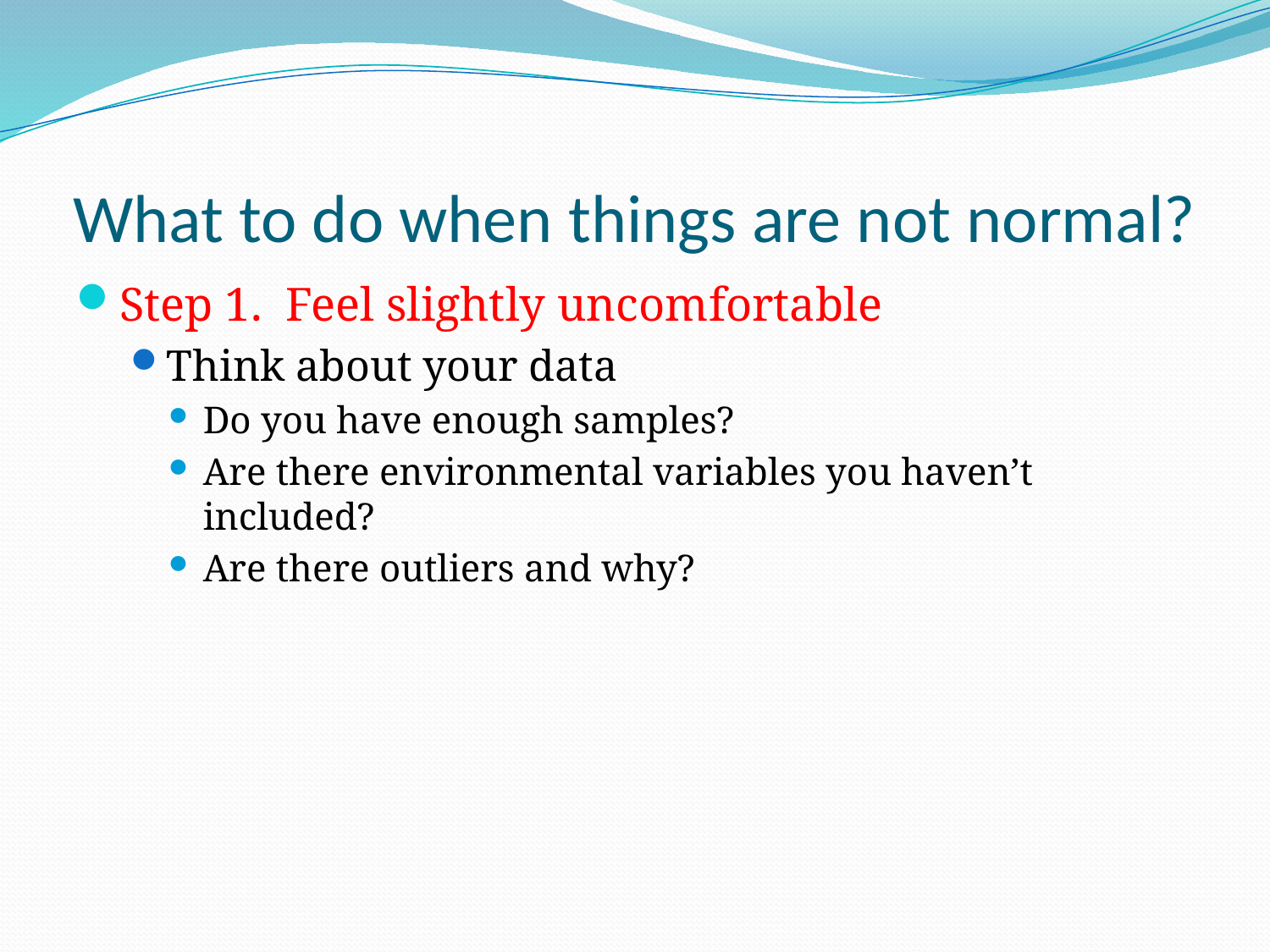

# What to do when things are not normal?
Step 1.  Feel slightly uncomfortable
Think about your data
Do you have enough samples?
Are there environmental variables you haven’t included?
Are there outliers and why?